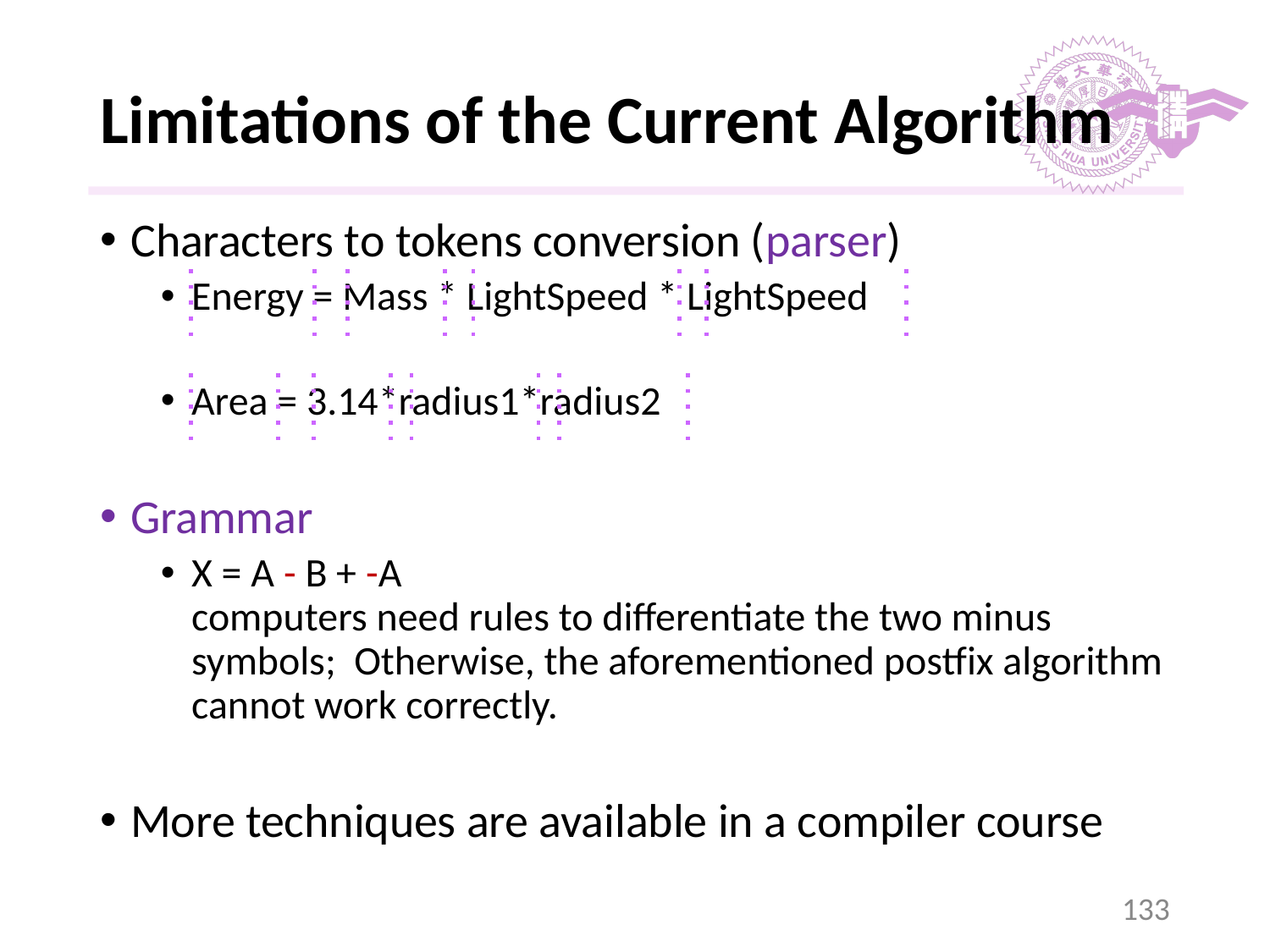

# Limitations of the Current Algorithm
Characters to tokens conversion (parser)
Energy = Mass * LightSpeed * LightSpeed

Area = 3.14*radius1*radius2

Grammar
X = A - B + -A
computers need rules to differentiate the two minus symbols;  Otherwise, the aforementioned postfix algorithm cannot work correctly.

More techniques are available in a compiler course
133